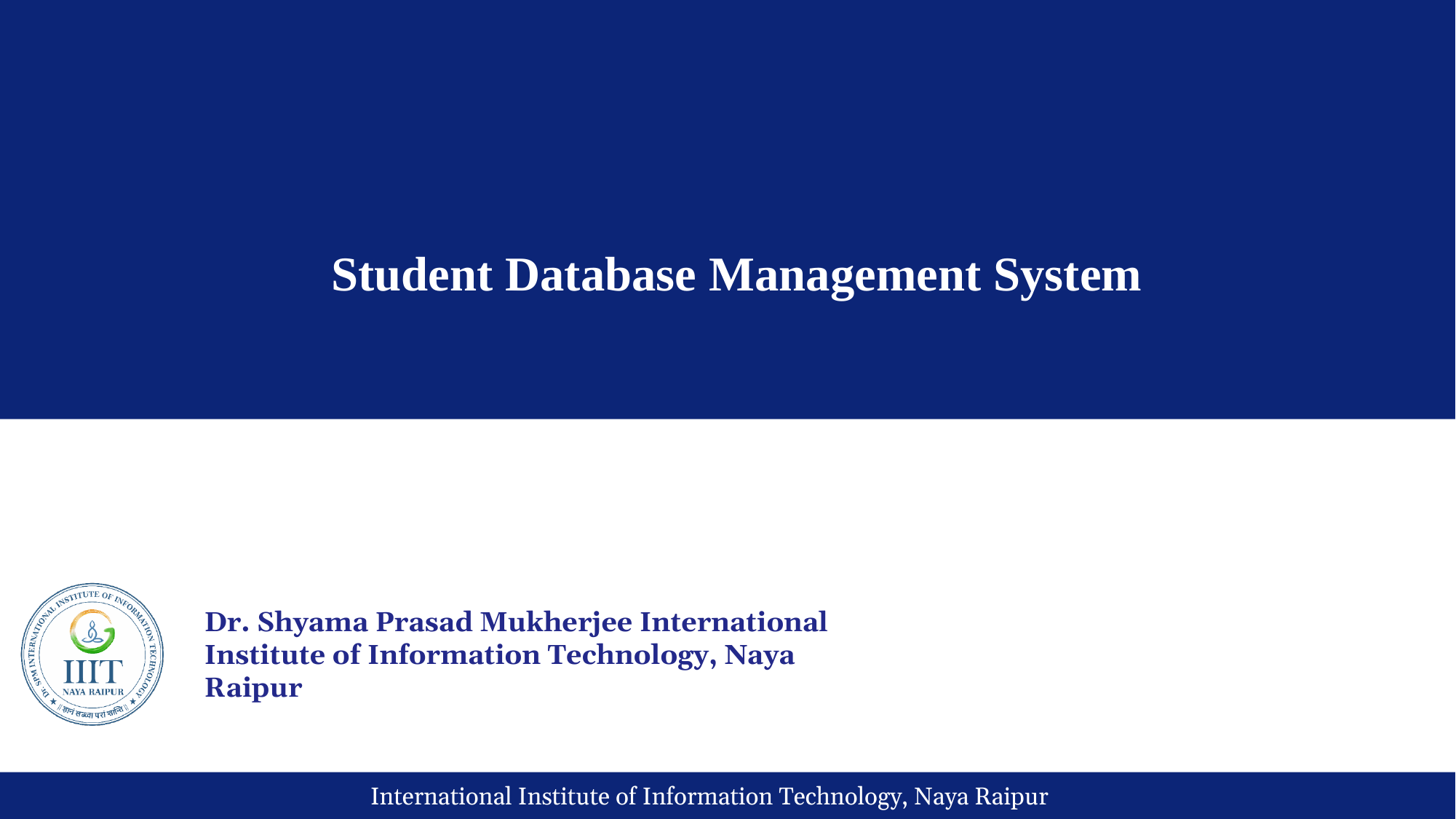

# Student Database Management System

Presented By:
Dhyanendra Tripathi  |Roll No: 221010218
Branch : ECE
Supervisor: Dr. Santosh Kumar
International Institute of Information Technology, Naya Raipur